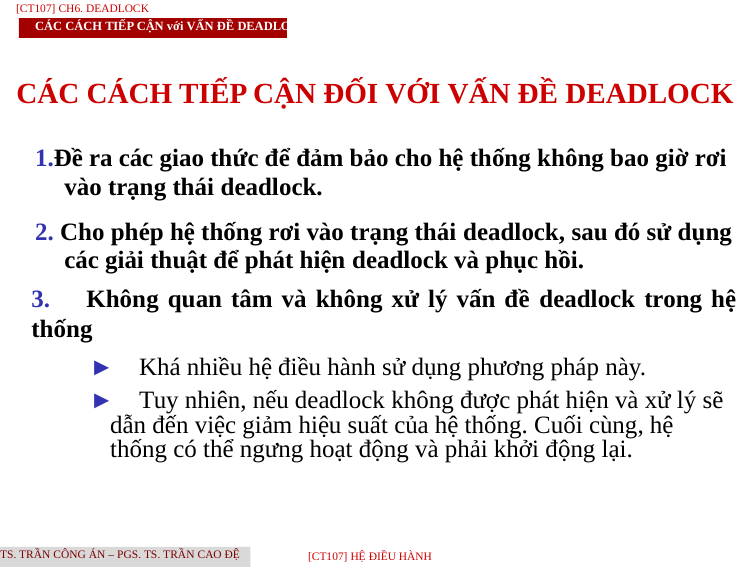

[CT107] Ch6. Deadlock
Các cách tiếp cận với VẤN ĐỀ deadlock
CÁC CÁCH TIẾP CẬN ĐỐI VỚI VẤN ĐỀ DEADLOCK
1.Đề ra các giao thức để đảm bảo cho hệ thống không bao giờ rơi vào trạng thái deadlock.
2. Cho phép hệ thống rơi vào trạng thái deadlock, sau đó sử dụng các giải thuật để phát hiện deadlock và phục hồi.
3.    Không quan tâm và không xử lý vấn đề deadlock trong hệ thống
►    Khá nhiều hệ điều hành sử dụng phương pháp này.
►    Tuy nhiên, nếu deadlock không được phát hiện và xử lý sẽ dẫn đến việc giảm hiệu suất của hệ thống. Cuối cùng, hệ thống có thể ngưng hoạt động và phải khởi động lại.
TS. Trần Công Án – PGS. TS. Trần Cao Đệ
[CT107] HỆ điều hành